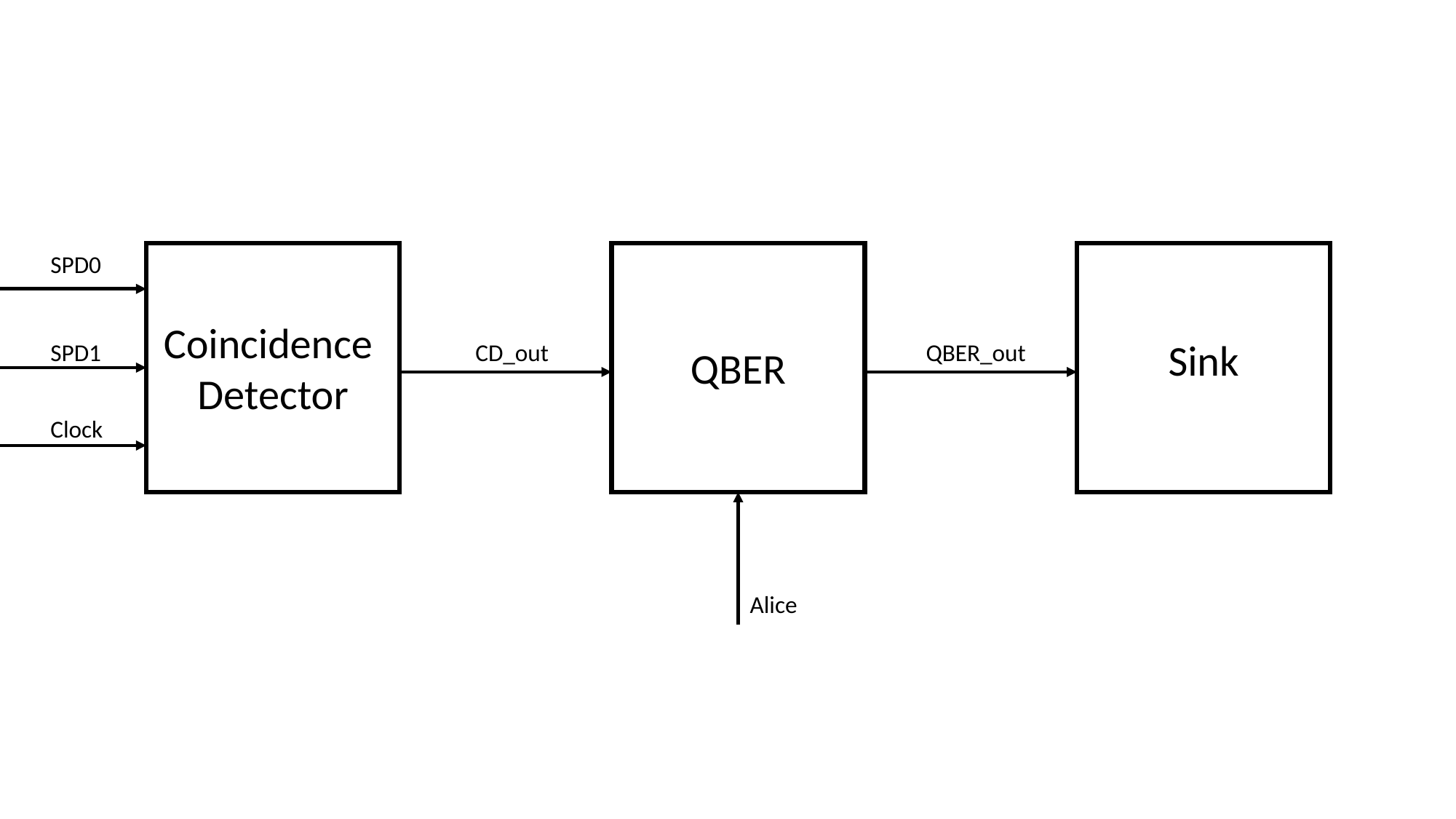

SPD0
Coincidence
Detector
Sink
SPD1
CD_out
QBER_out
QBER
Clock
Alice